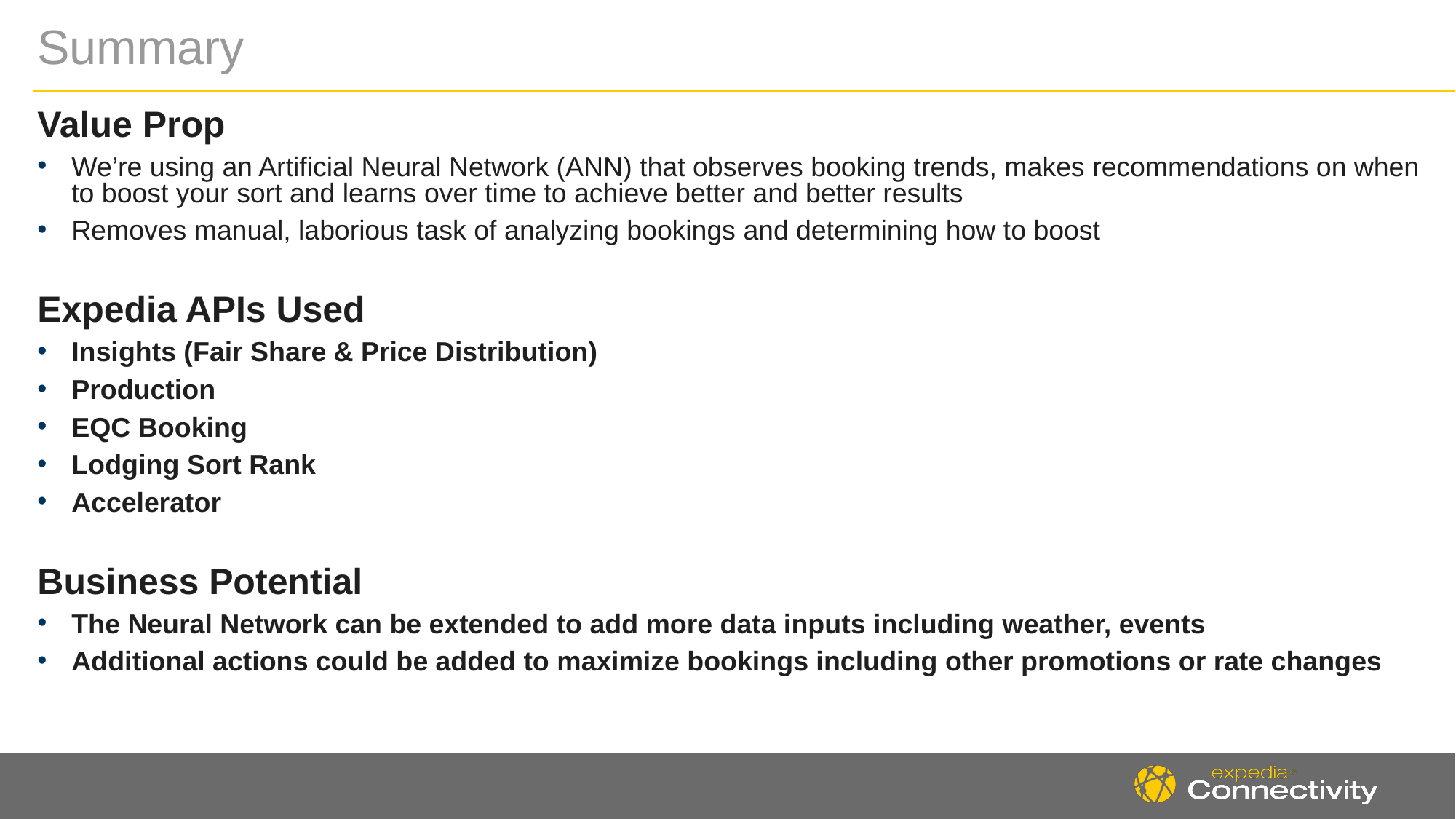

# Summary
Value Prop
We’re using an Artificial Neural Network (ANN) that observes booking trends, makes recommendations on when to boost your sort and learns over time to achieve better and better results
Removes manual, laborious task of analyzing bookings and determining how to boost

Expedia APIs Used
Insights (Fair Share & Price Distribution)
Production
EQC Booking
Lodging Sort Rank
Accelerator

Business Potential
The Neural Network can be extended to add more data inputs including weather, events
Additional actions could be added to maximize bookings including other promotions or rate changes